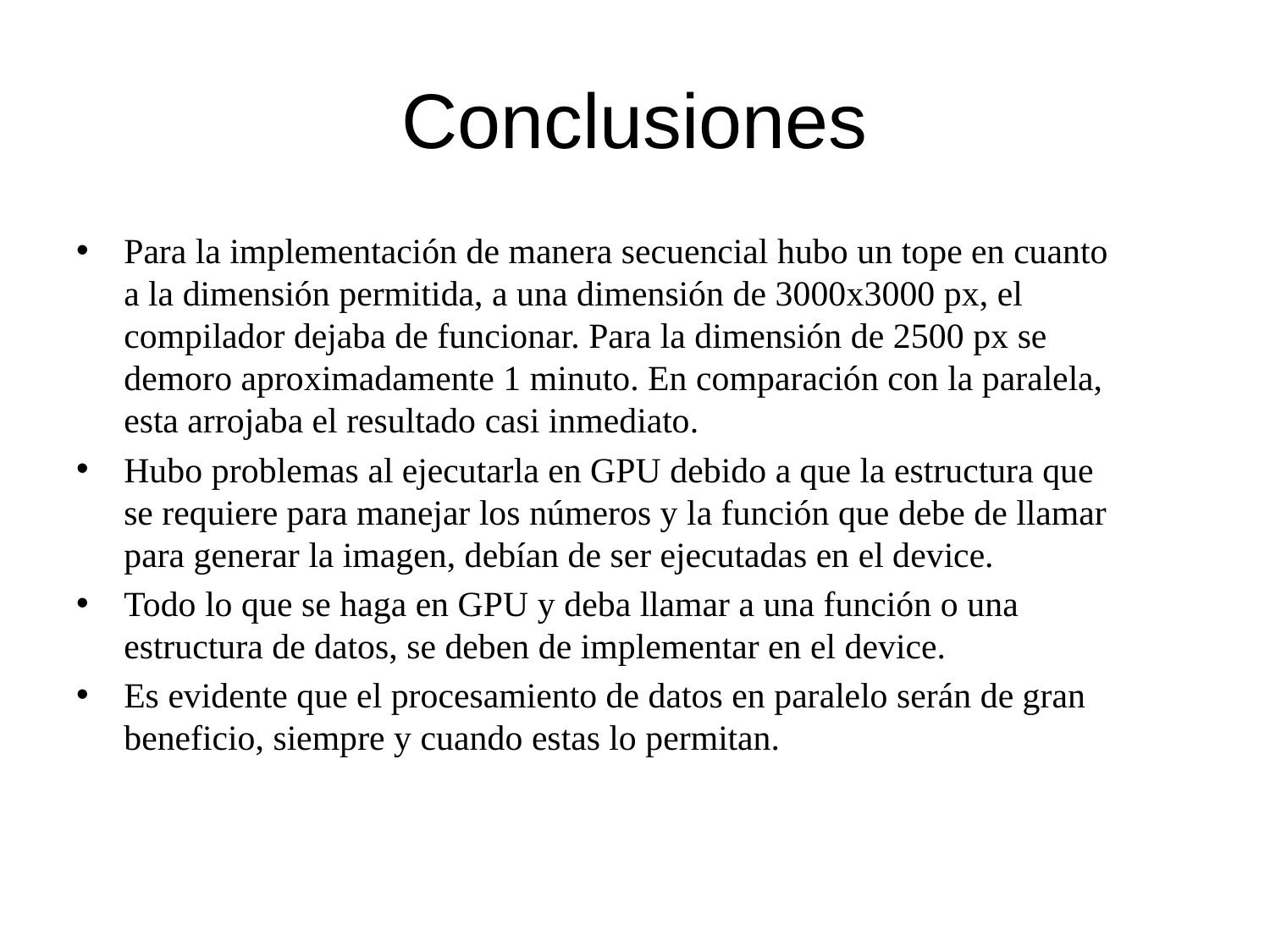

# Conclusiones
Para la implementación de manera secuencial hubo un tope en cuanto a la dimensión permitida, a una dimensión de 3000x3000 px, el compilador dejaba de funcionar. Para la dimensión de 2500 px se demoro aproximadamente 1 minuto. En comparación con la paralela, esta arrojaba el resultado casi inmediato.
Hubo problemas al ejecutarla en GPU debido a que la estructura que se requiere para manejar los números y la función que debe de llamar para generar la imagen, debían de ser ejecutadas en el device.
Todo lo que se haga en GPU y deba llamar a una función o una estructura de datos, se deben de implementar en el device.
Es evidente que el procesamiento de datos en paralelo serán de gran beneficio, siempre y cuando estas lo permitan.